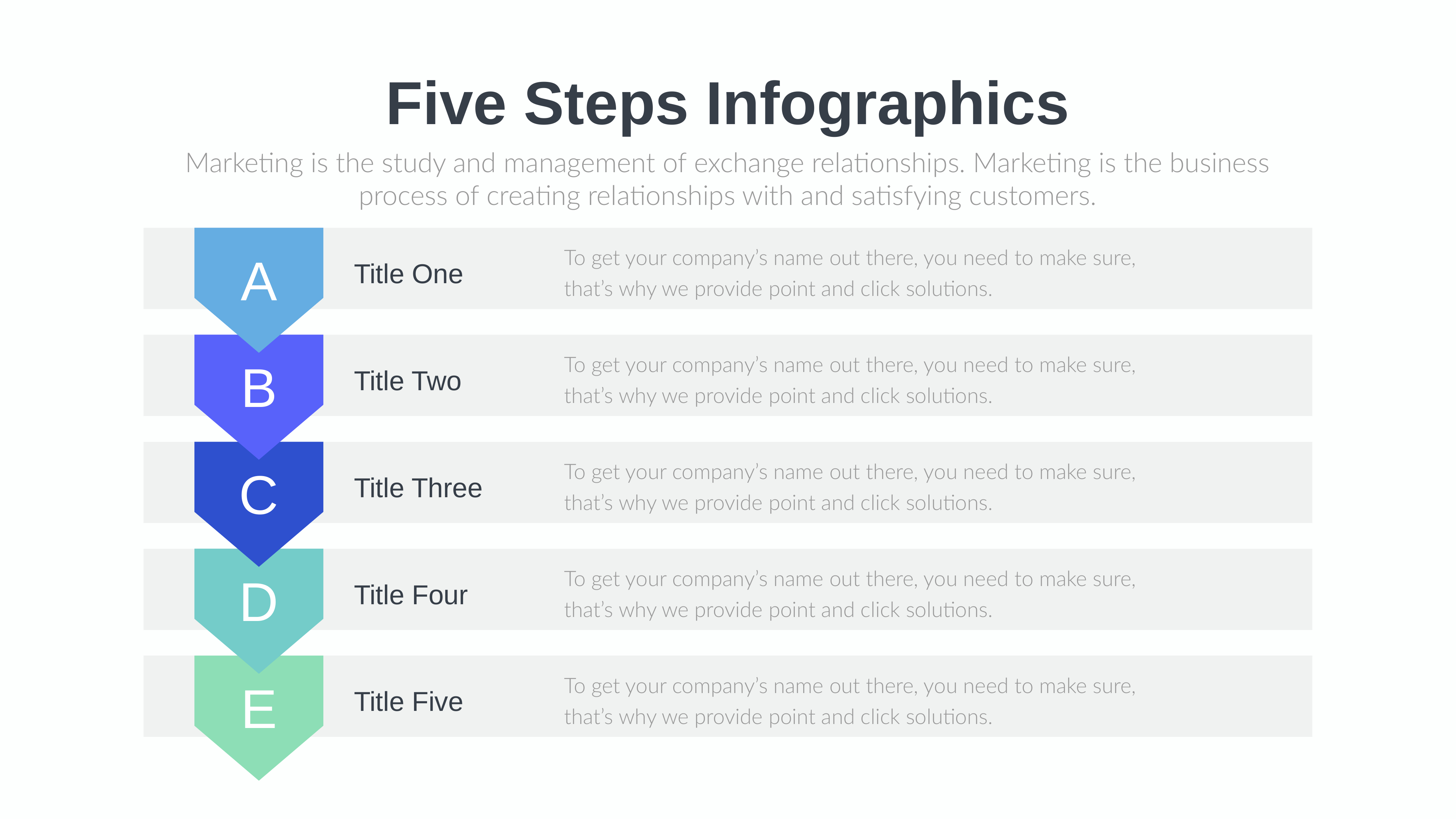

Five Steps Infographics
Marketing is the study and management of exchange relationships. Marketing is the business process of creating relationships with and satisfying customers.

To get your company’s name out there, you need to make sure, that’s why we provide point and click solutions.
A
Title One

To get your company’s name out there, you need to make sure, that’s why we provide point and click solutions.
B
Title Two

To get your company’s name out there, you need to make sure, that’s why we provide point and click solutions.
C
Title Three

To get your company’s name out there, you need to make sure, that’s why we provide point and click solutions.
D
Title Four

To get your company’s name out there, you need to make sure, that’s why we provide point and click solutions.
E
Title Five